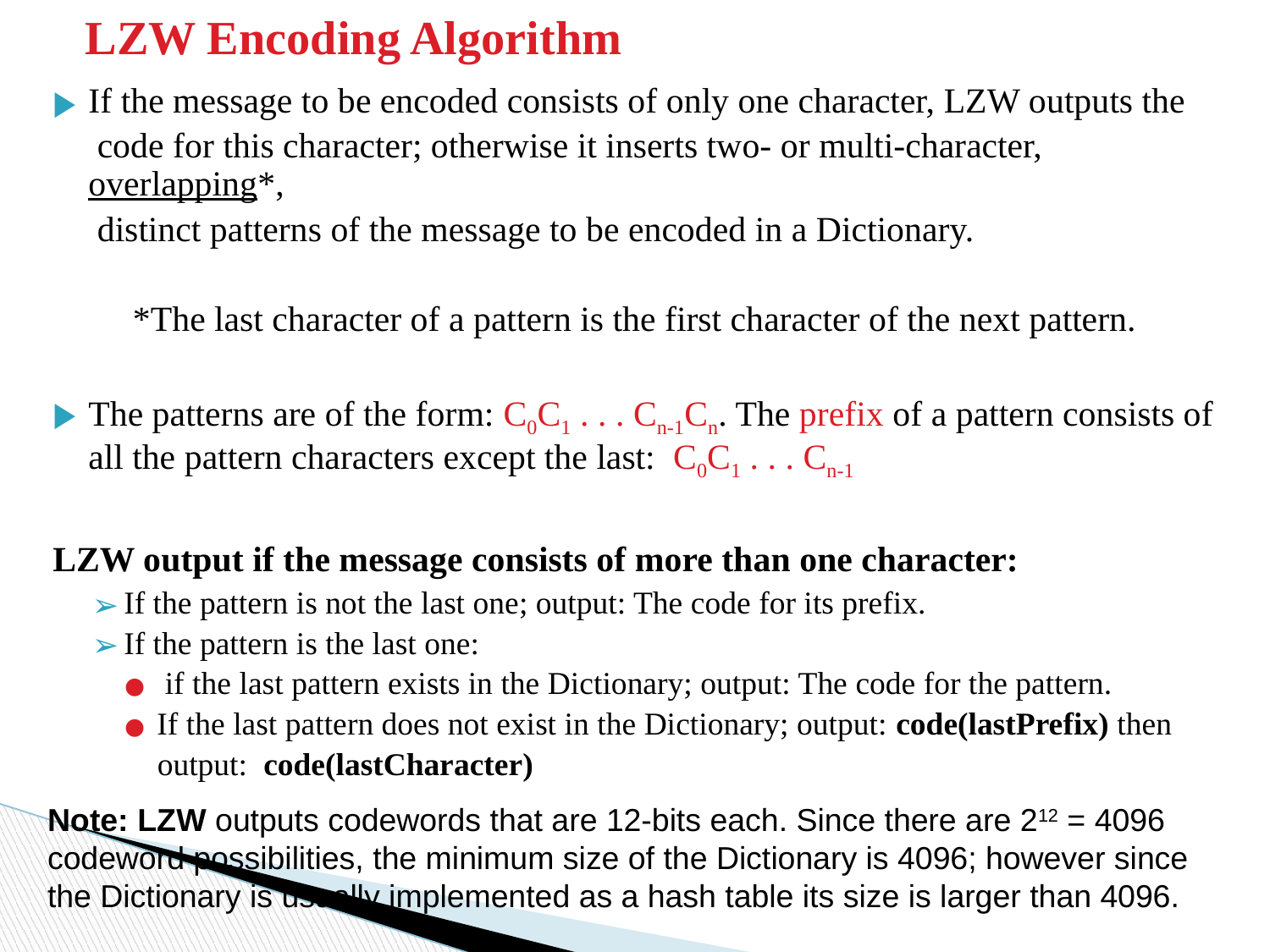

# LZW Encoding Algorithm
If the message to be encoded consists of only one character, LZW outputs the
     code for this character; otherwise it inserts two- or multi-character, overlapping*,
     distinct patterns of the message to be encoded in a Dictionary.

         *The last character of a pattern is the first character of the next pattern.

The patterns are of the form: C0C1 . . . Cn-1Cn. The prefix of a pattern consists of all the pattern characters except the last:  C0C1 . . . Cn-1

LZW output if the message consists of more than one character:
If the pattern is not the last one; output: The code for its prefix.
If the pattern is the last one:
 if the last pattern exists in the Dictionary; output: The code for the pattern.
If the last pattern does not exist in the Dictionary; output: code(lastPrefix) then
    output:  code(lastCharacter)

Note: LZW outputs codewords that are 12-bits each. Since there are 212 = 4096 codeword possibilities, the minimum size of the Dictionary is 4096; however since the Dictionary is usually implemented as a hash table its size is larger than 4096.